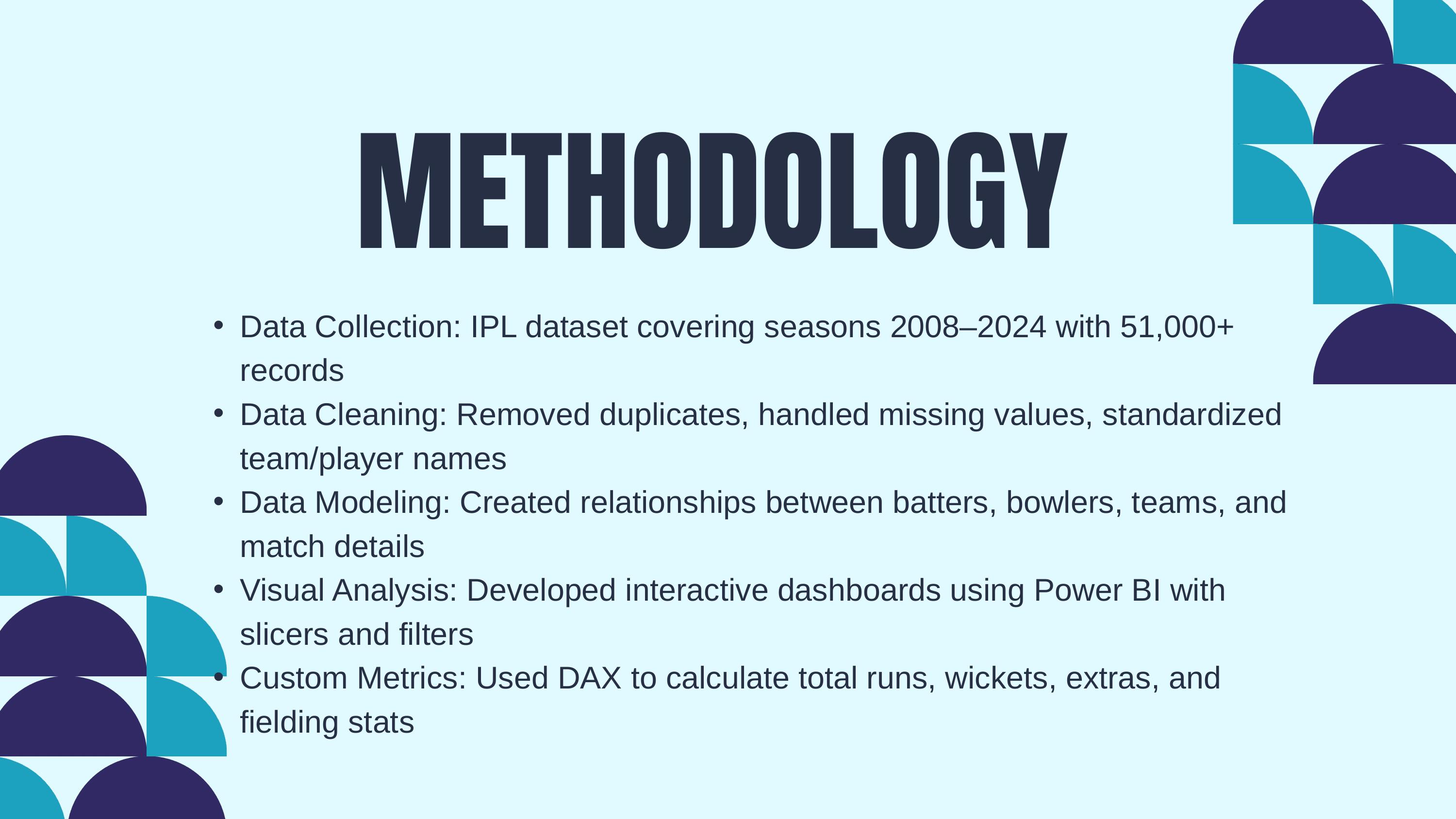

METHODOLOGY

Data Collection: IPL dataset covering seasons 2008–2024 with 51,000+ records
Data Cleaning: Removed duplicates, handled missing values, standardized team/player names
Data Modeling: Created relationships between batters, bowlers, teams, and match details
Visual Analysis: Developed interactive dashboards using Power BI with slicers and filters
Custom Metrics: Used DAX to calculate total runs, wickets, extras, and fielding stats